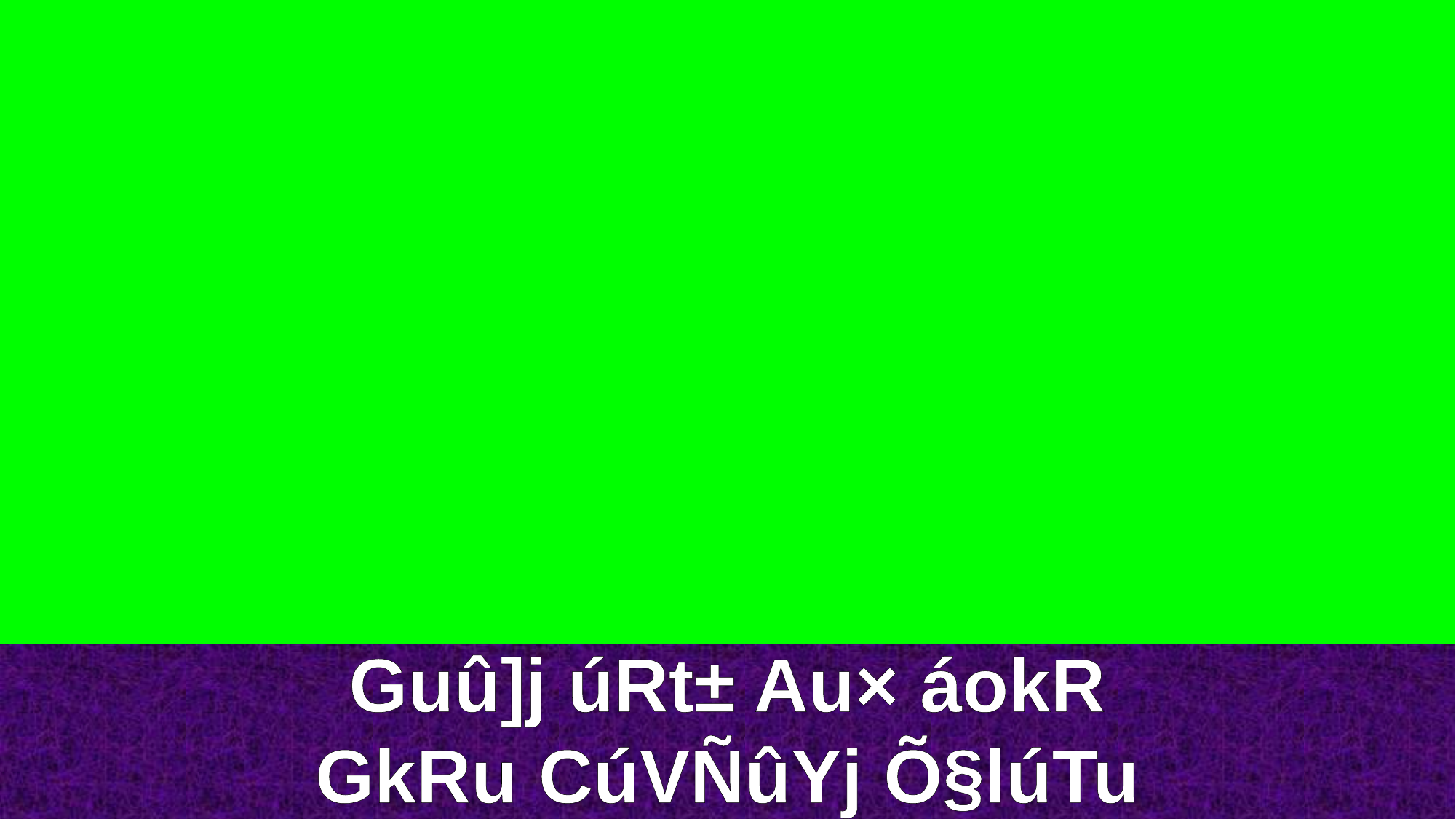

Guû]j úRt± Au× áokR
GkRu CúVÑûYj Õ§lúTu